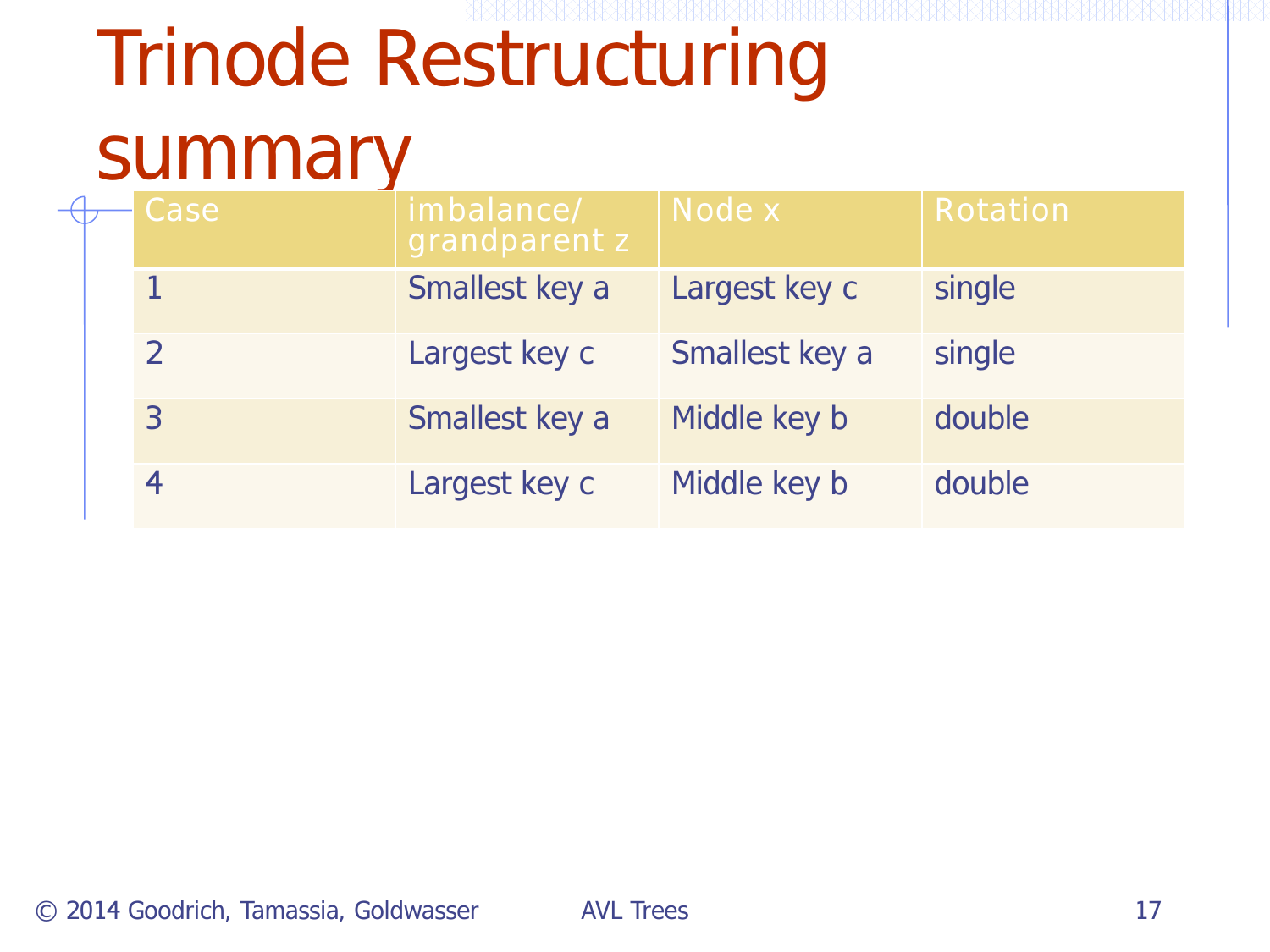

# Trinode Restructuring summary
| Case | imbalance/ grandparent z | Node x | Rotation |
| --- | --- | --- | --- |
| 1 | Smallest key a | Largest key c | single |
| 2 | Largest key c | Smallest key a | single |
| 3 | Smallest key a | Middle key b | double |
| 4 | Largest key c | Middle key b | double |
AVL Trees
17